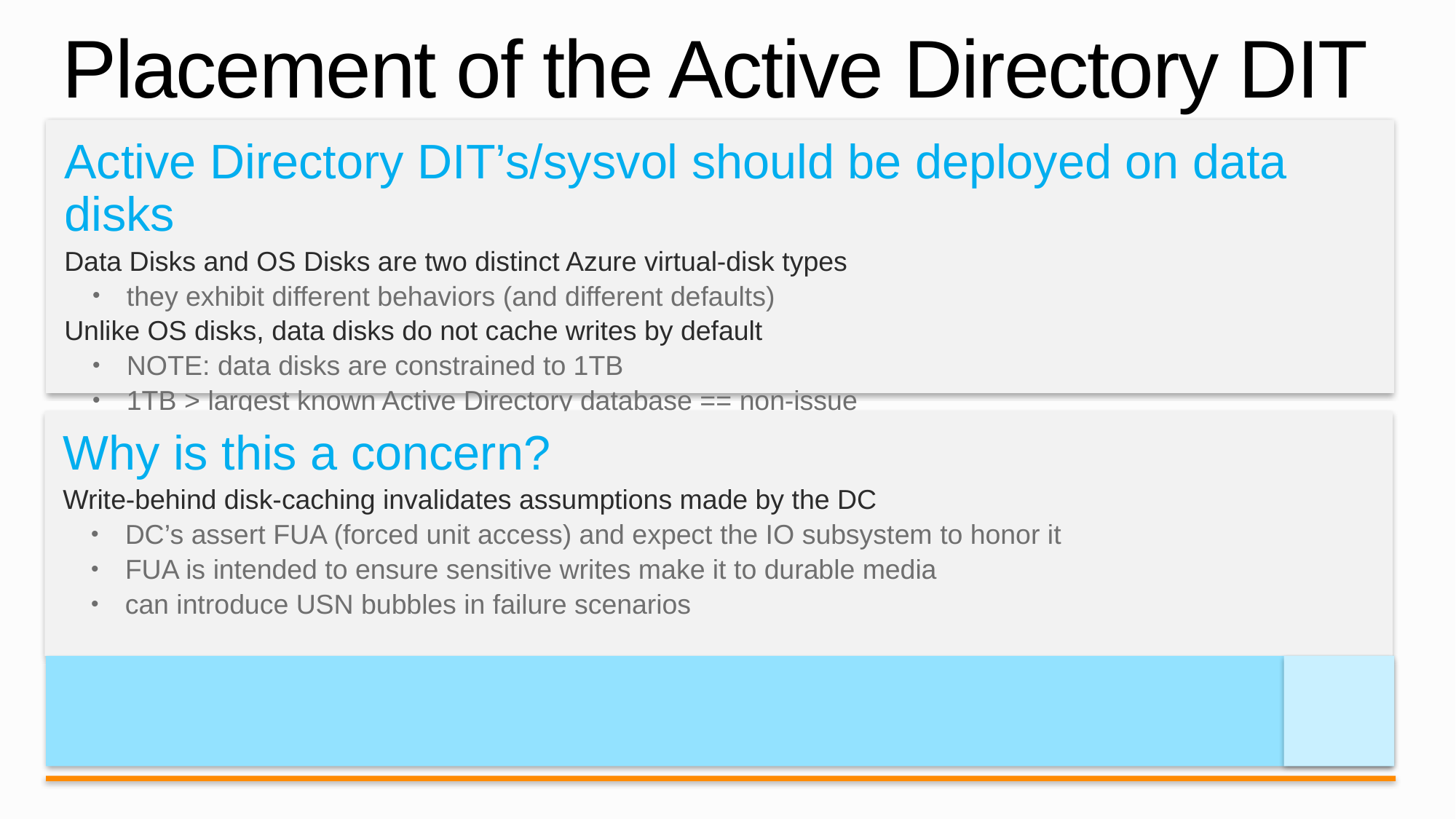

# Placement of the Active Directory DIT

Active Directory DIT’s/sysvol should be deployed on data disks
Data Disks and OS Disks are two distinct Azure virtual-disk types
they exhibit different behaviors (and different defaults)
Unlike OS disks, data disks do not cache writes by default
NOTE: data disks are constrained to 1TB
1TB > largest known Active Directory database == non-issue

Why is this a concern?
Write-behind disk-caching invalidates assumptions made by the DC
DC’s assert FUA (forced unit access) and expect the IO subsystem to honor it
FUA is intended to ensure sensitive writes make it to durable media
can introduce USN bubbles in failure scenarios